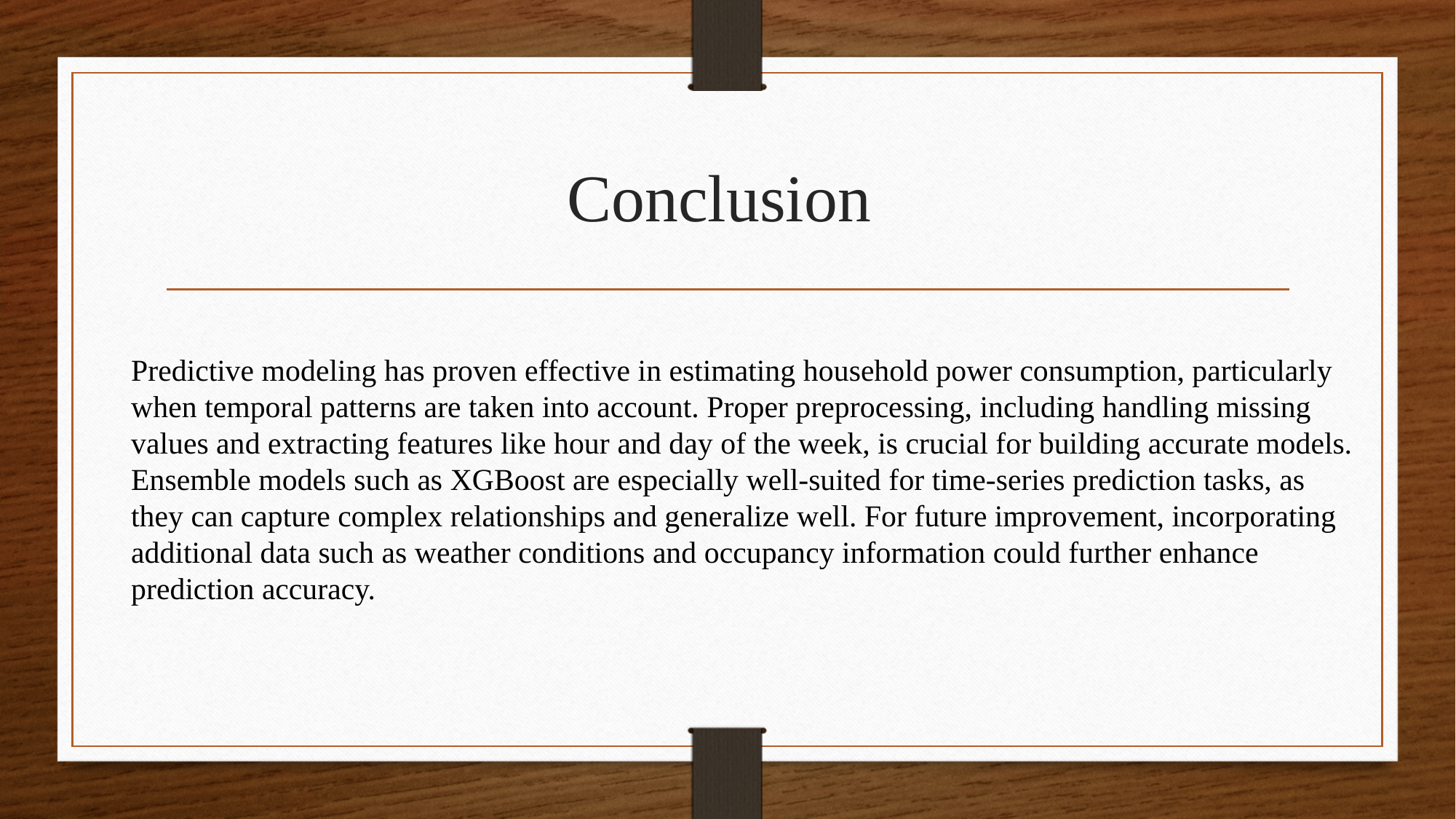

# Conclusion
Predictive modeling has proven effective in estimating household power consumption, particularly when temporal patterns are taken into account. Proper preprocessing, including handling missing values and extracting features like hour and day of the week, is crucial for building accurate models. Ensemble models such as XGBoost are especially well-suited for time-series prediction tasks, as they can capture complex relationships and generalize well. For future improvement, incorporating additional data such as weather conditions and occupancy information could further enhance prediction accuracy.